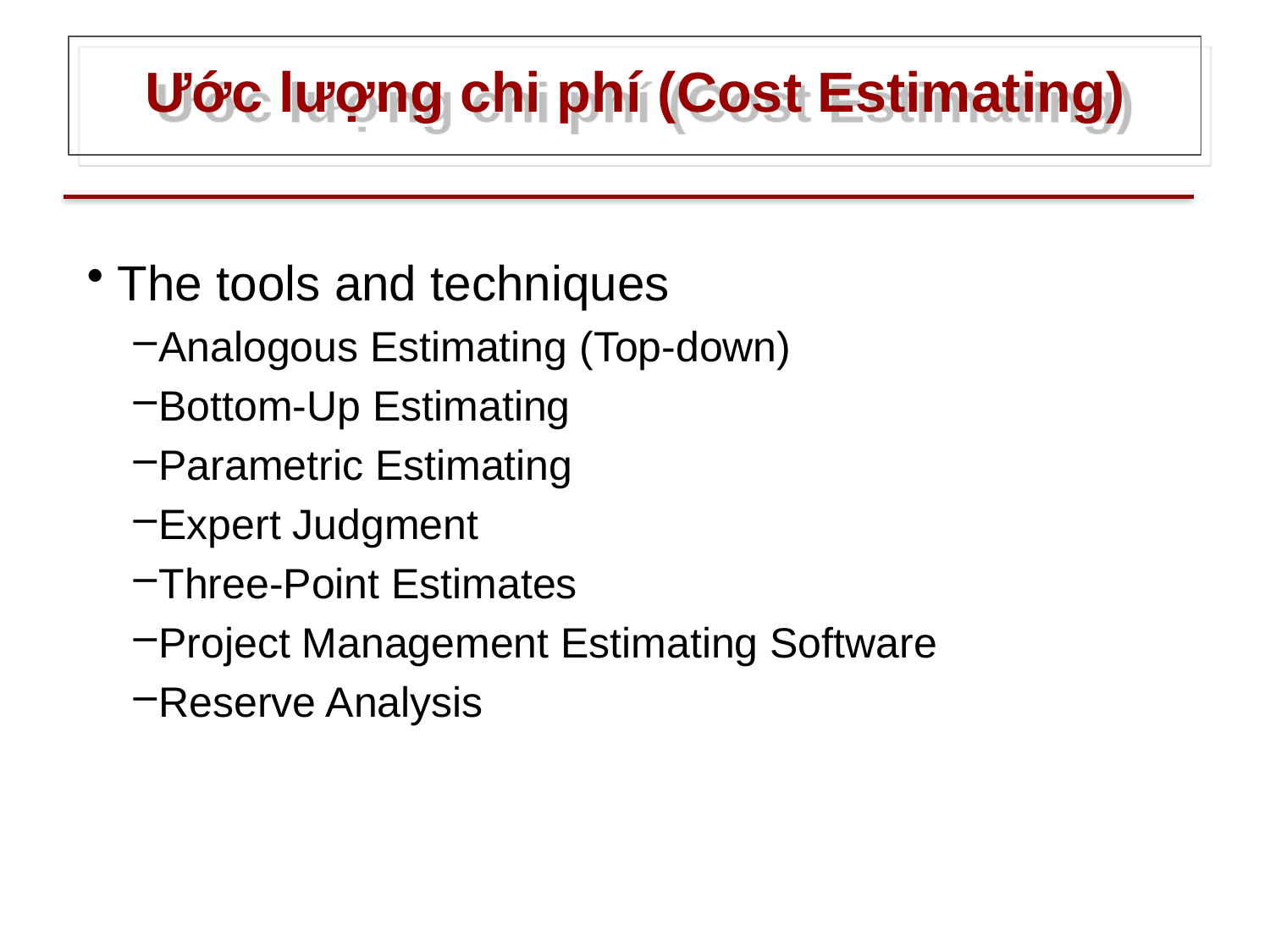

# Ước lượng chi phí (Cost Estimating)
The tools and techniques
Analogous Estimating (Top-down)
Bottom-Up Estimating
Parametric Estimating
Expert Judgment
Three-Point Estimates
Project Management Estimating Software
Reserve Analysis